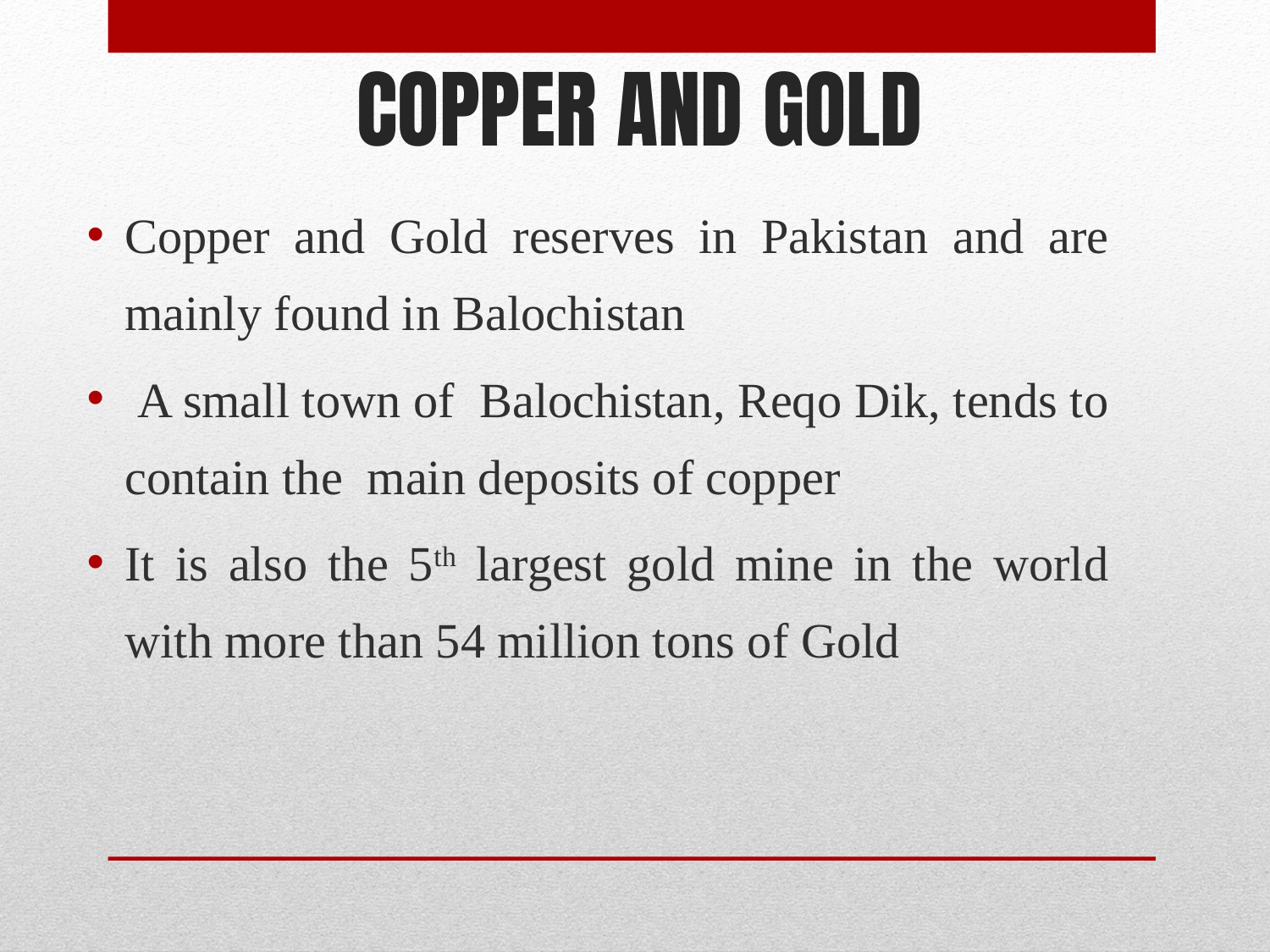

# COPPER AND GOLD
Copper and Gold reserves in Pakistan and are mainly found in Balochistan
 A small town of  Balochistan, Reqo Dik, tends to contain the  main deposits of copper
It is also the 5th largest gold mine in the world with more than 54 million tons of Gold